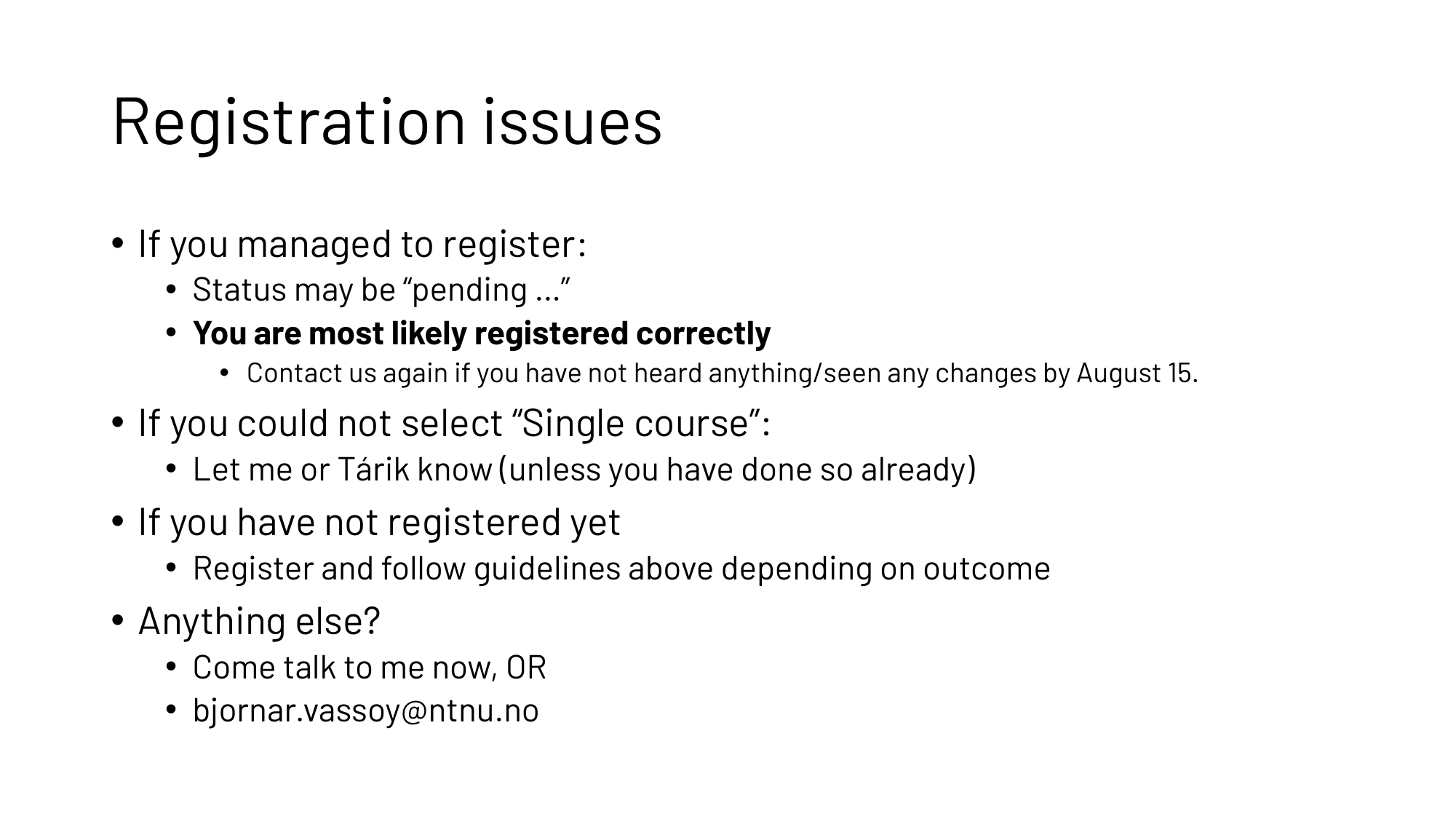

# Registration issues
If you managed to register:
Status may be “pending …”
You are most likely registered correctly
Contact us again if you have not heard anything/seen any changes by August 15.
If you could not select “Single course”:
Let me or Tárik know (unless you have done so already)
If you have not registered yet
Register and follow guidelines above depending on outcome
Anything else?
Come talk to me now, OR
bjornar.vassoy@ntnu.no